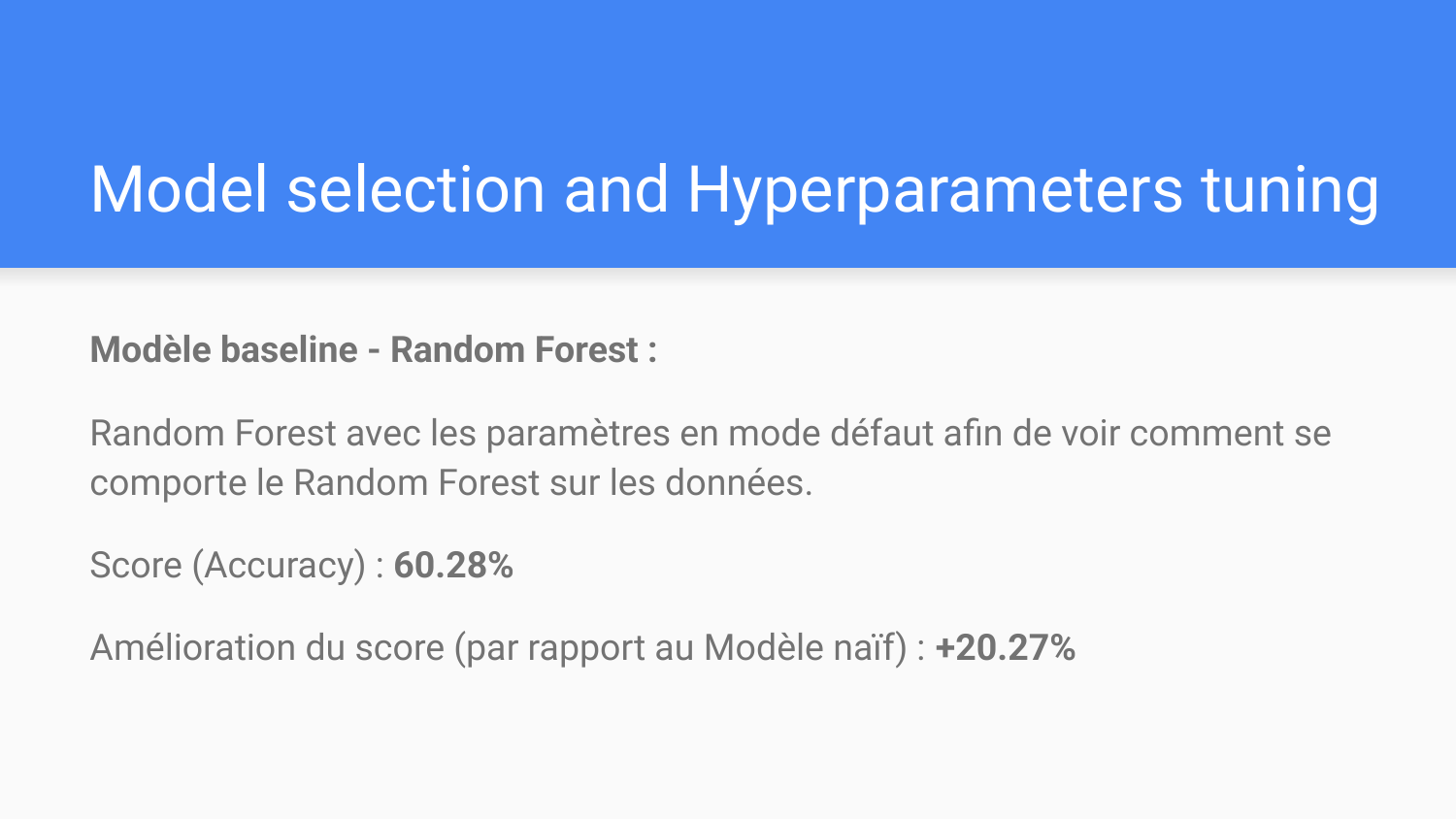

# Model selection and Hyperparameters tuning
Modèle baseline - Random Forest :
Random Forest avec les paramètres en mode défaut afin de voir comment se comporte le Random Forest sur les données.
Score (Accuracy) : 60.28%
Amélioration du score (par rapport au Modèle naïf) : +20.27%